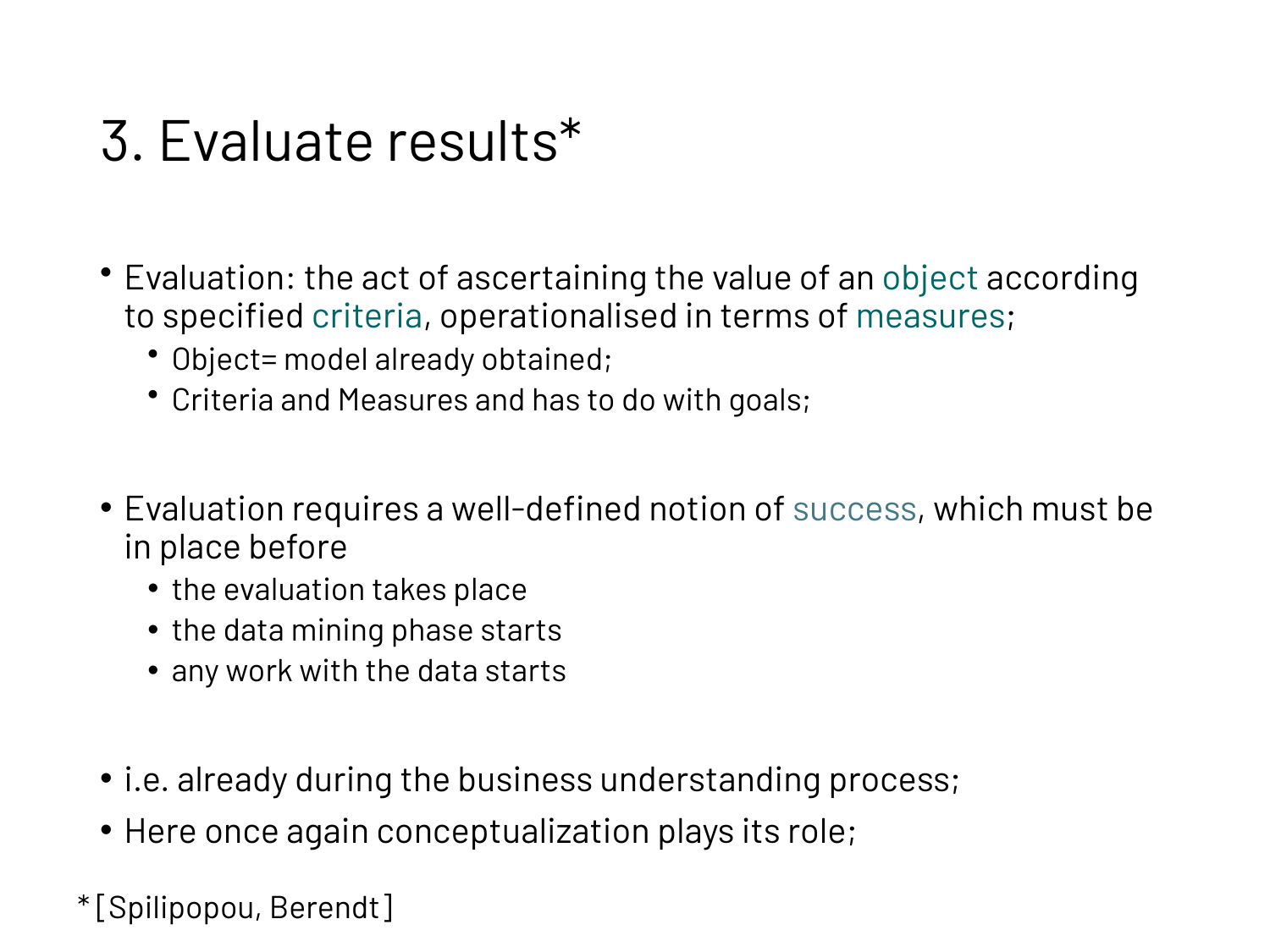

# 3. Evaluate results*
Evaluation: the act of ascertaining the value of an object according to specified criteria, operationalised in terms of measures;
Object= model already obtained;
Criteria and Measures and has to do with goals;

Evaluation requires a well-defined notion of success, which must be in place before
the evaluation takes place
the data mining phase starts
any work with the data starts

i.e. already during the business understanding process;
Here once again conceptualization plays its role;

* [Spilipopou, Berendt]